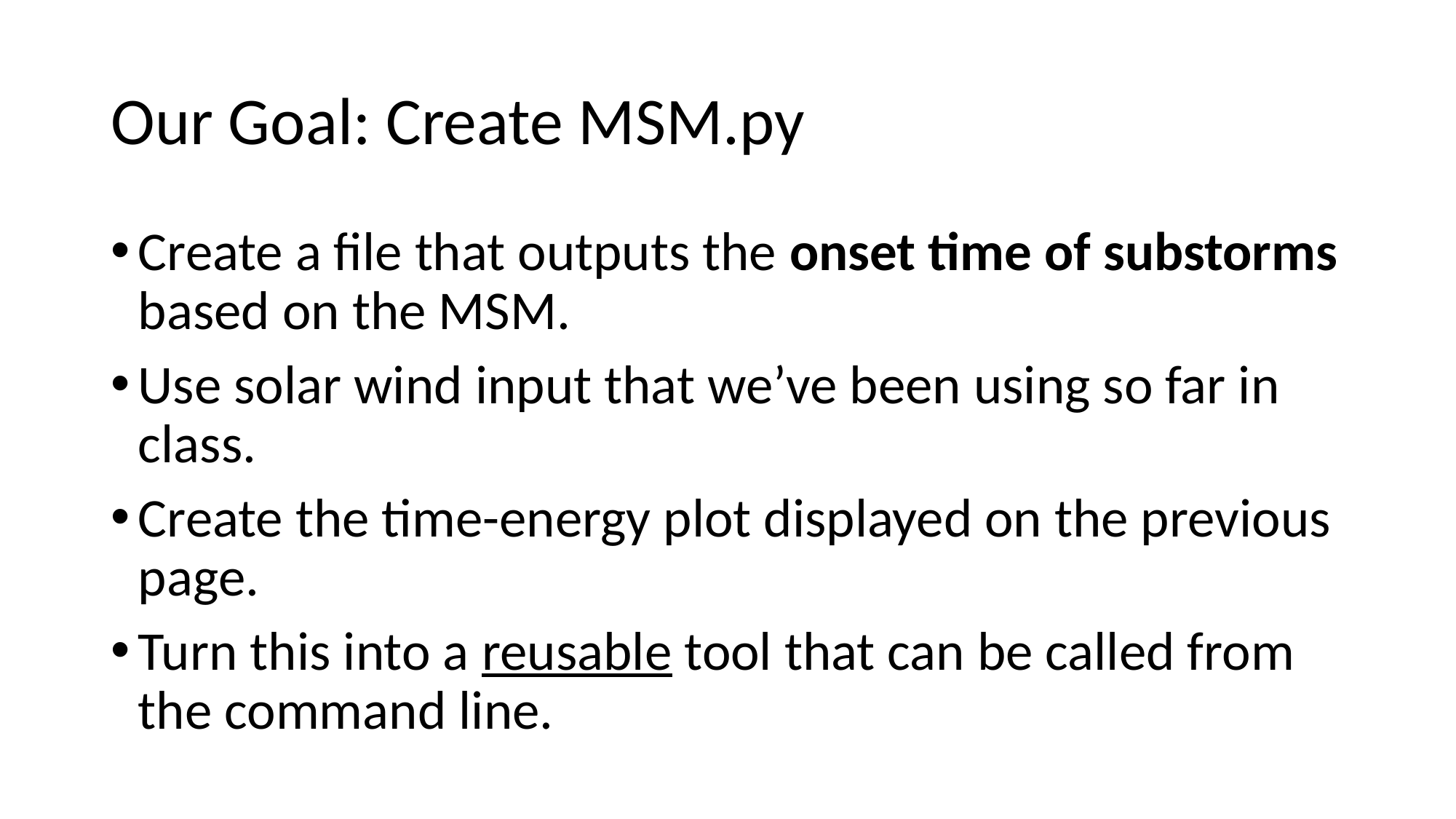

# Our Goal: Create MSM.py
Create a file that outputs the onset time of substorms based on the MSM.
Use solar wind input that we’ve been using so far in class.
Create the time-energy plot displayed on the previous page.
Turn this into a reusable tool that can be called from the command line.